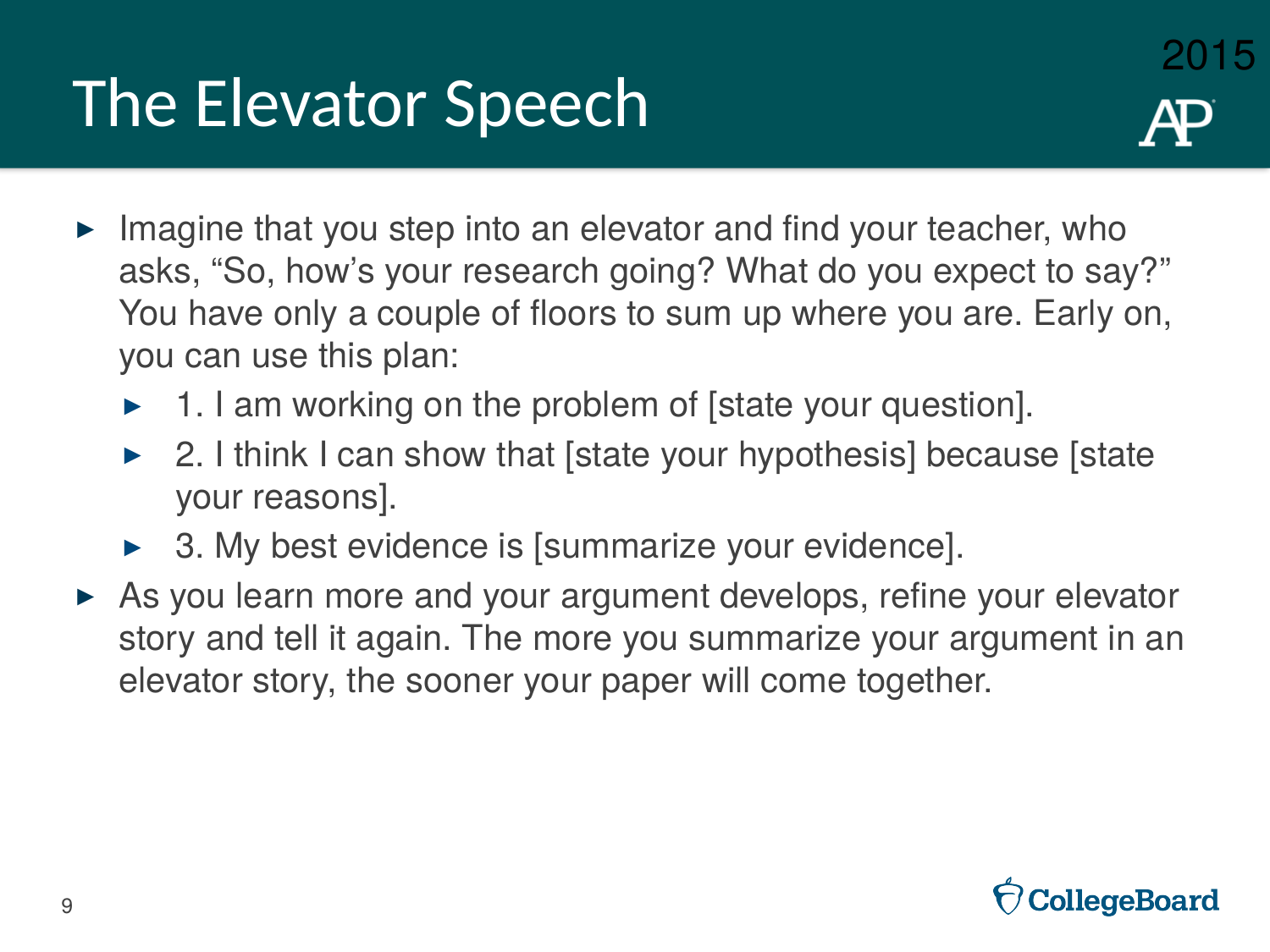

# The Elevator Speech
Imagine that you step into an elevator and find your teacher, who asks, “So, how’s your research going? What do you expect to say?” You have only a couple of floors to sum up where you are. Early on, you can use this plan:
1. I am working on the problem of [state your question].
2. I think I can show that [state your hypothesis] because [state your reasons].
3. My best evidence is [summarize your evidence].
As you learn more and your argument develops, refine your elevator story and tell it again. The more you summarize your argument in an elevator story, the sooner your paper will come together.